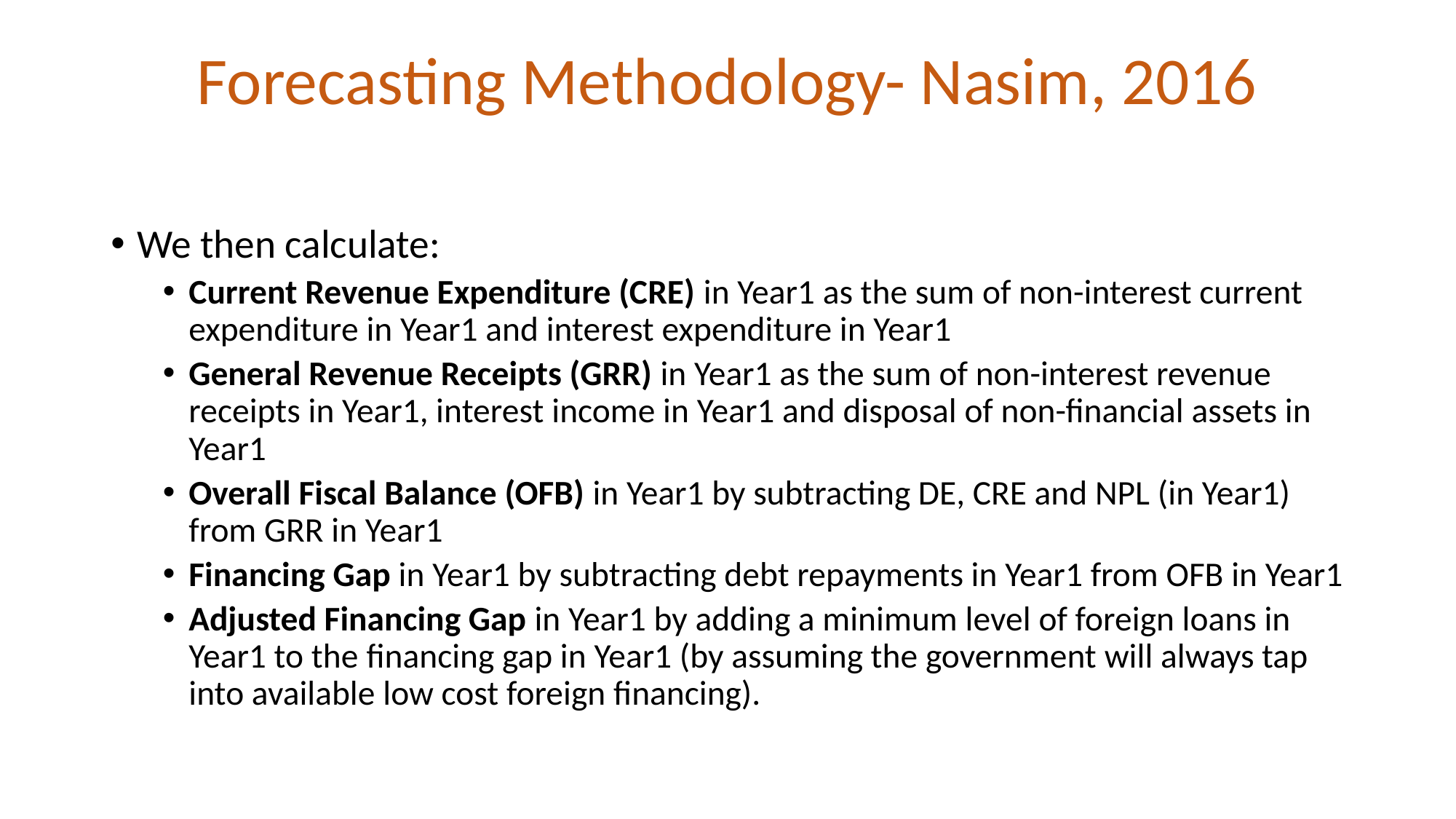

# Forecasting Methodology- Nasim, 2016
We then calculate:
Current Revenue Expenditure (CRE) in Year1 as the sum of non-interest current expenditure in Year1 and interest expenditure in Year1
General Revenue Receipts (GRR) in Year1 as the sum of non-interest revenue receipts in Year1, interest income in Year1 and disposal of non-financial assets in Year1
Overall Fiscal Balance (OFB) in Year1 by subtracting DE, CRE and NPL (in Year1) from GRR in Year1
Financing Gap in Year1 by subtracting debt repayments in Year1 from OFB in Year1
Adjusted Financing Gap in Year1 by adding a minimum level of foreign loans in Year1 to the financing gap in Year1 (by assuming the government will always tap into available low cost foreign financing).